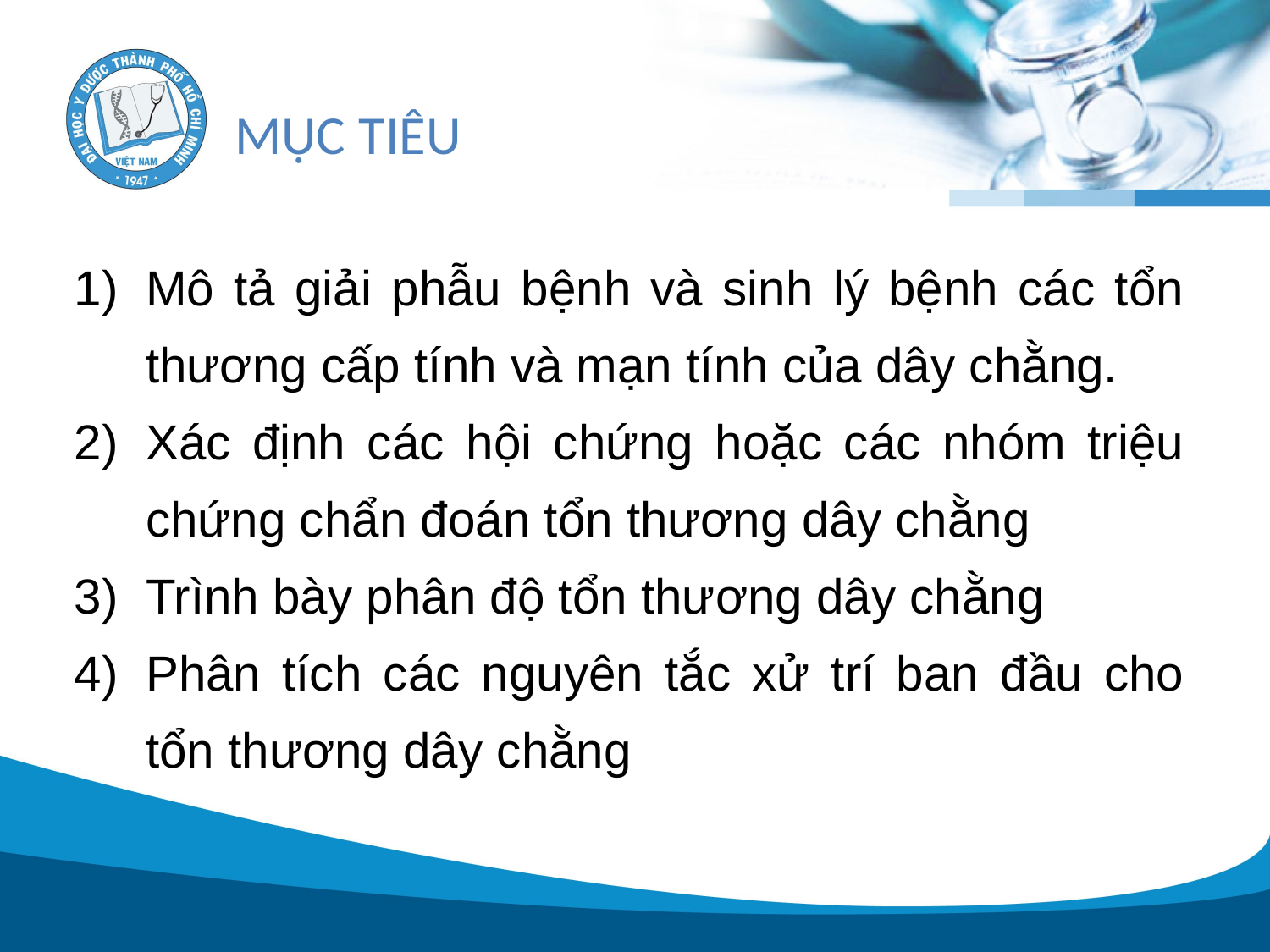

# MỤC TIÊU
Mô tả giải phẫu bệnh và sinh lý bệnh các tổn thương cấp tính và mạn tính của dây chằng.
Xác định các hội chứng hoặc các nhóm triệu chứng chẩn đoán tổn thương dây chằng
Trình bày phân độ tổn thương dây chằng
Phân tích các nguyên tắc xử trí ban đầu cho tổn thương dây chằng